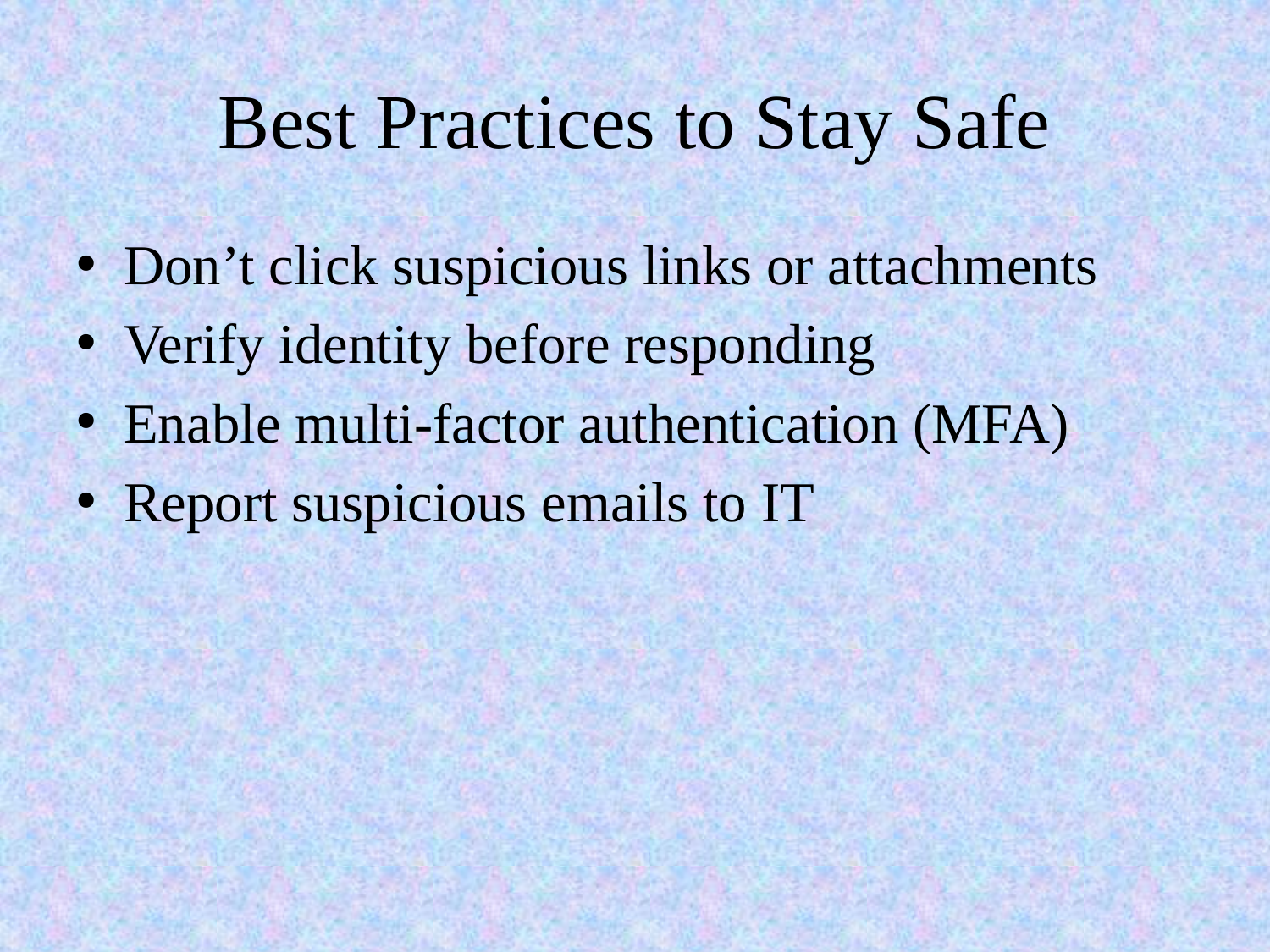

# Best Practices to Stay Safe
Don’t click suspicious links or attachments
Verify identity before responding
Enable multi-factor authentication (MFA)
Report suspicious emails to IT